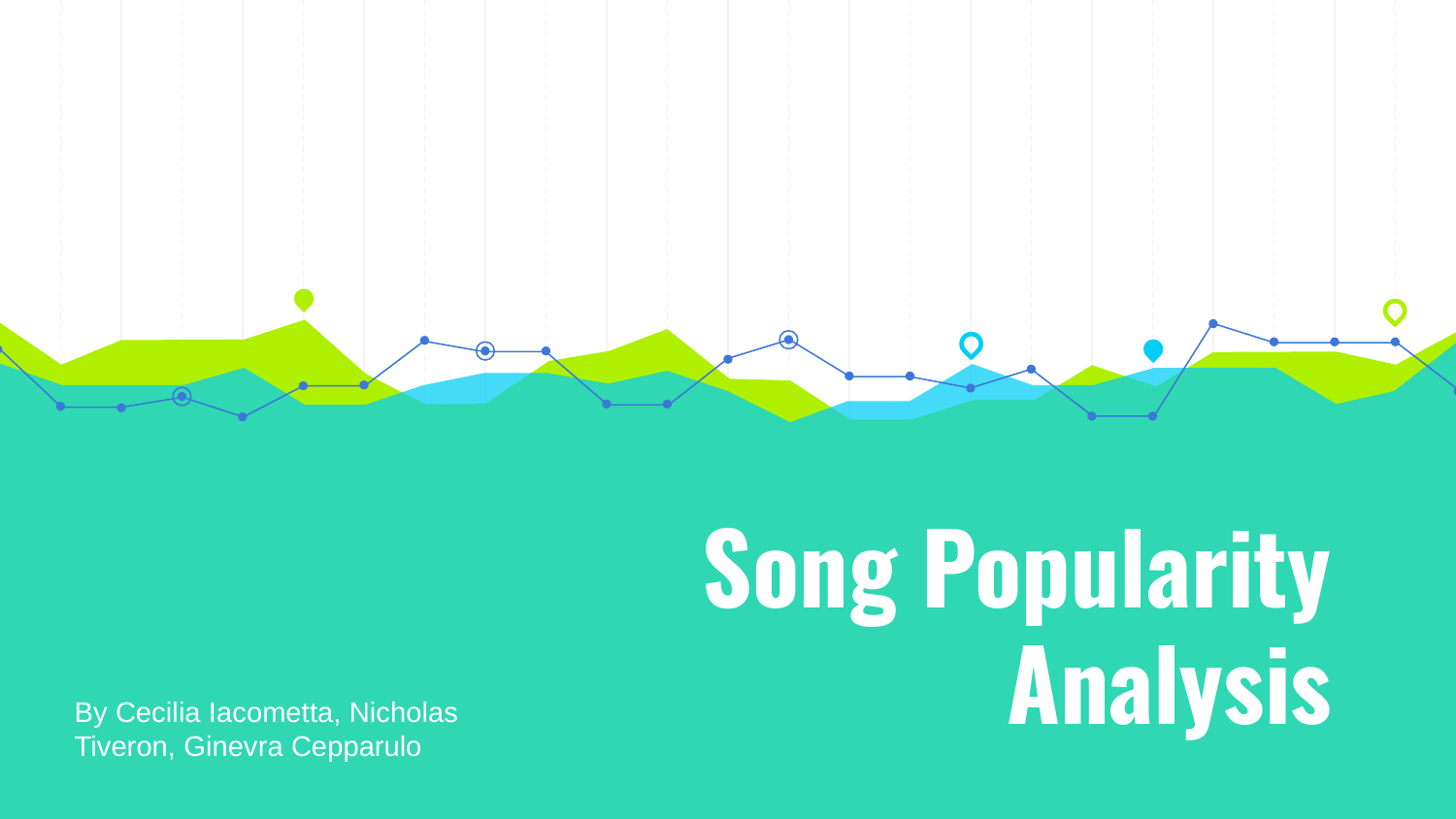

# Song Popularity Analysis
By Cecilia Iacometta, Nicholas Tiveron, Ginevra Cepparulo